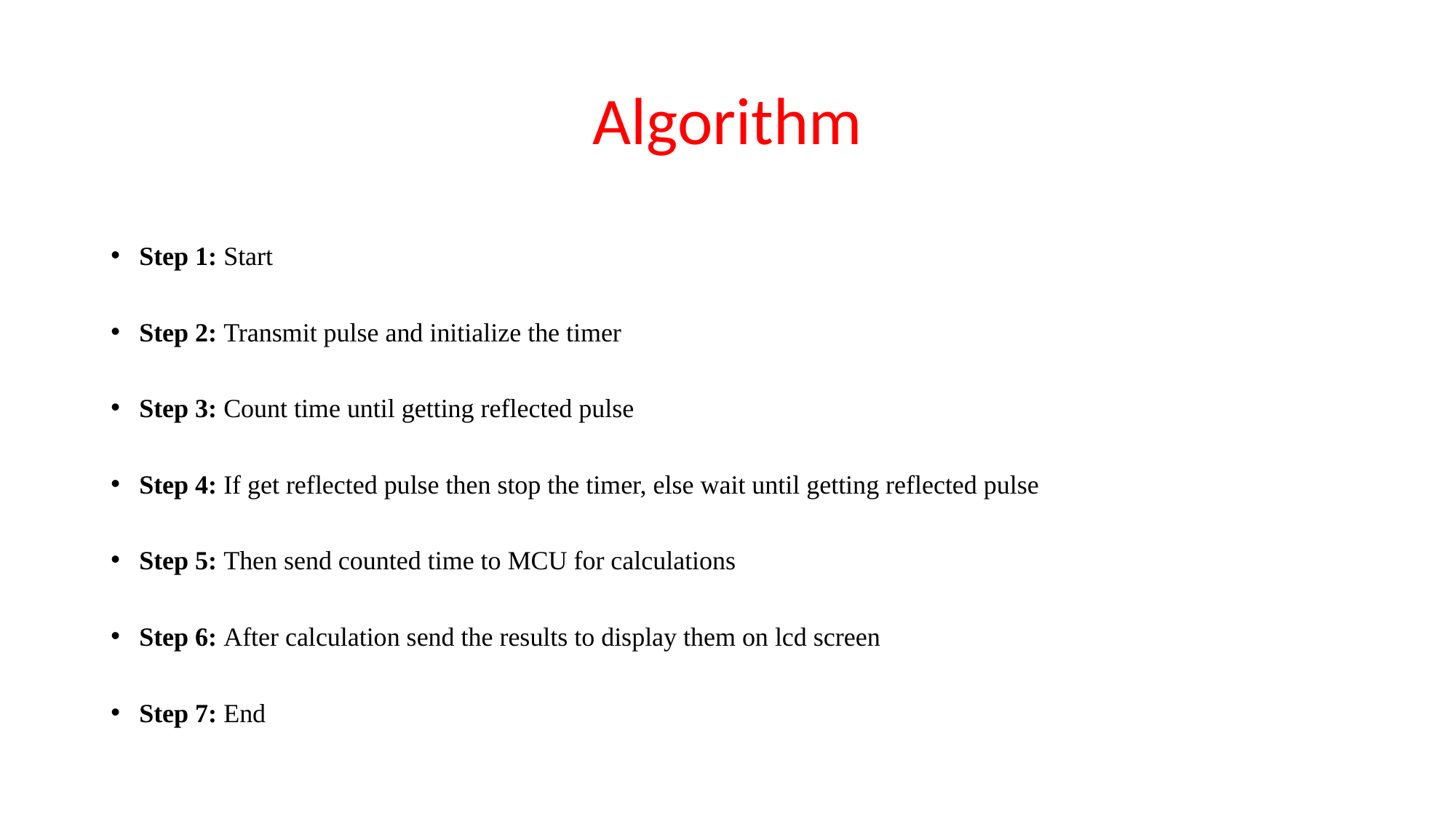

# Algorithm
Step 1: Start
Step 2: Transmit pulse and initialize the timer
Step 3: Count time until getting reflected pulse
Step 4: If get reflected pulse then stop the timer, else wait until getting reflected pulse
Step 5: Then send counted time to MCU for calculations
Step 6: After calculation send the results to display them on lcd screen
Step 7: End